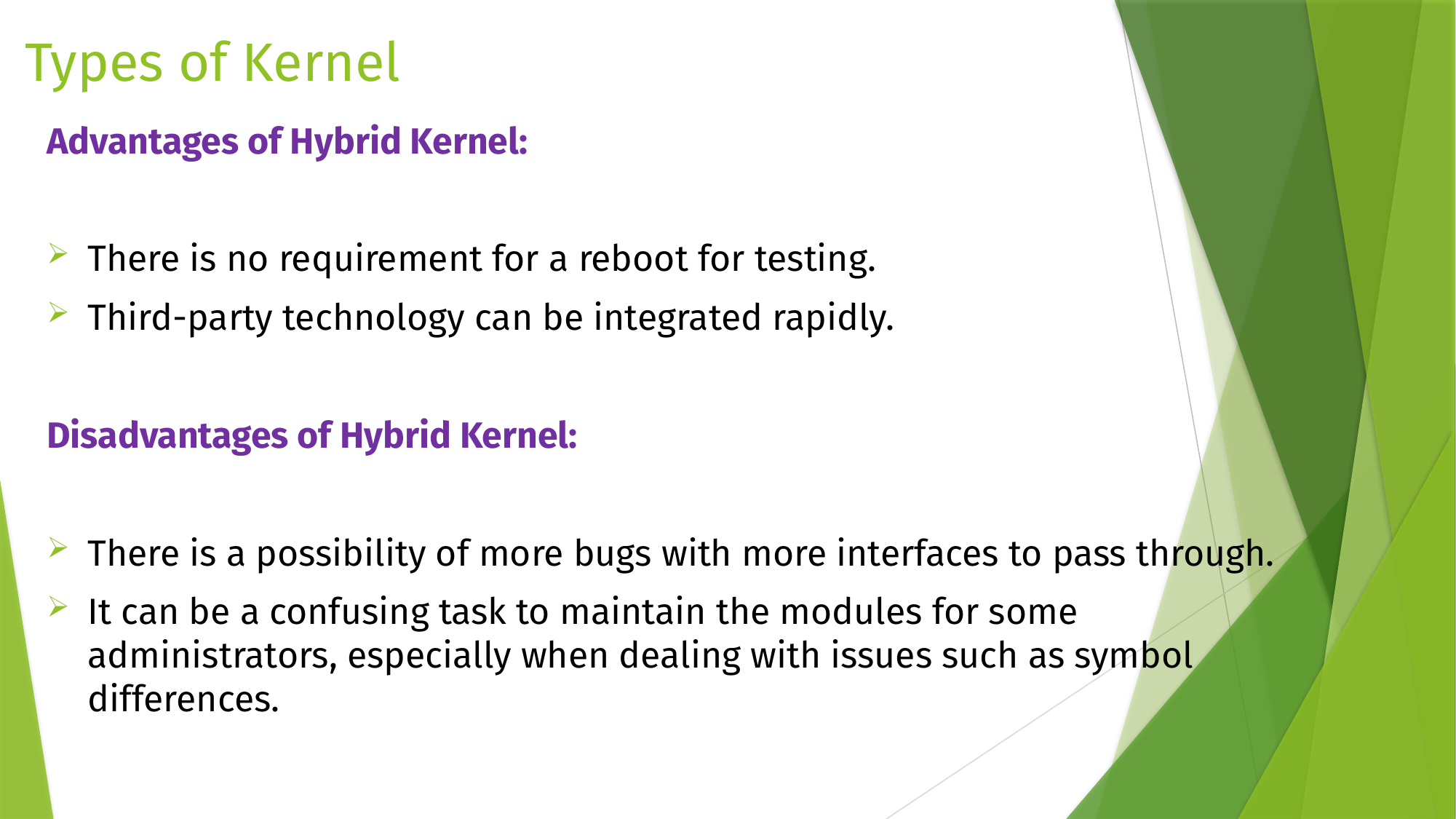

# Types of Kernel
Advantages of Hybrid Kernel:

There is no requirement for a reboot for testing.
Third-party technology can be integrated rapidly.

Disadvantages of Hybrid Kernel:

There is a possibility of more bugs with more interfaces to pass through.
It can be a confusing task to maintain the modules for some administrators, especially when dealing with issues such as symbol differences.